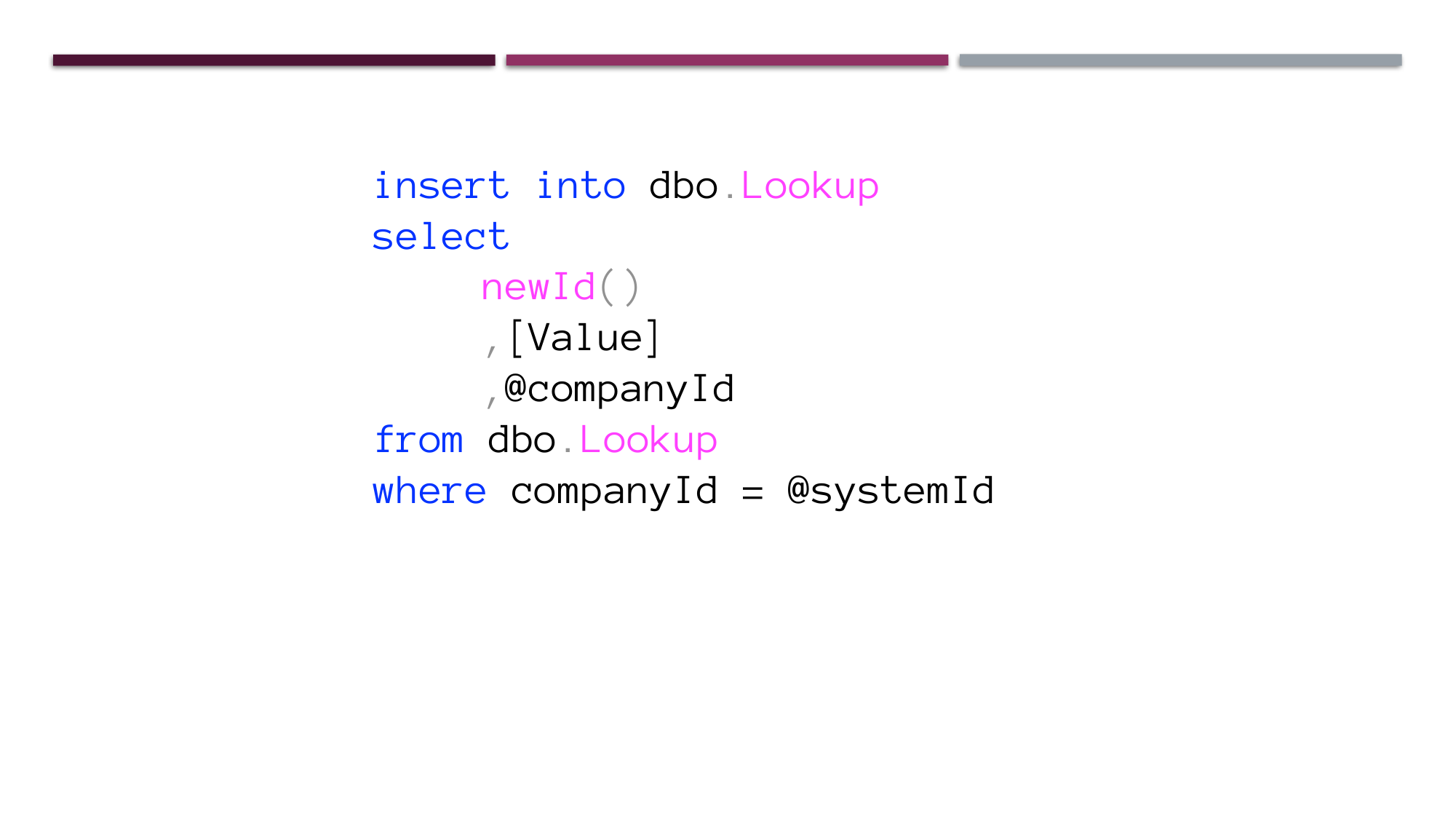

insert into dbo.Lookup
select
	newId()
	,[Value]
	,@companyId
from dbo.Lookup
where companyId = @systemId